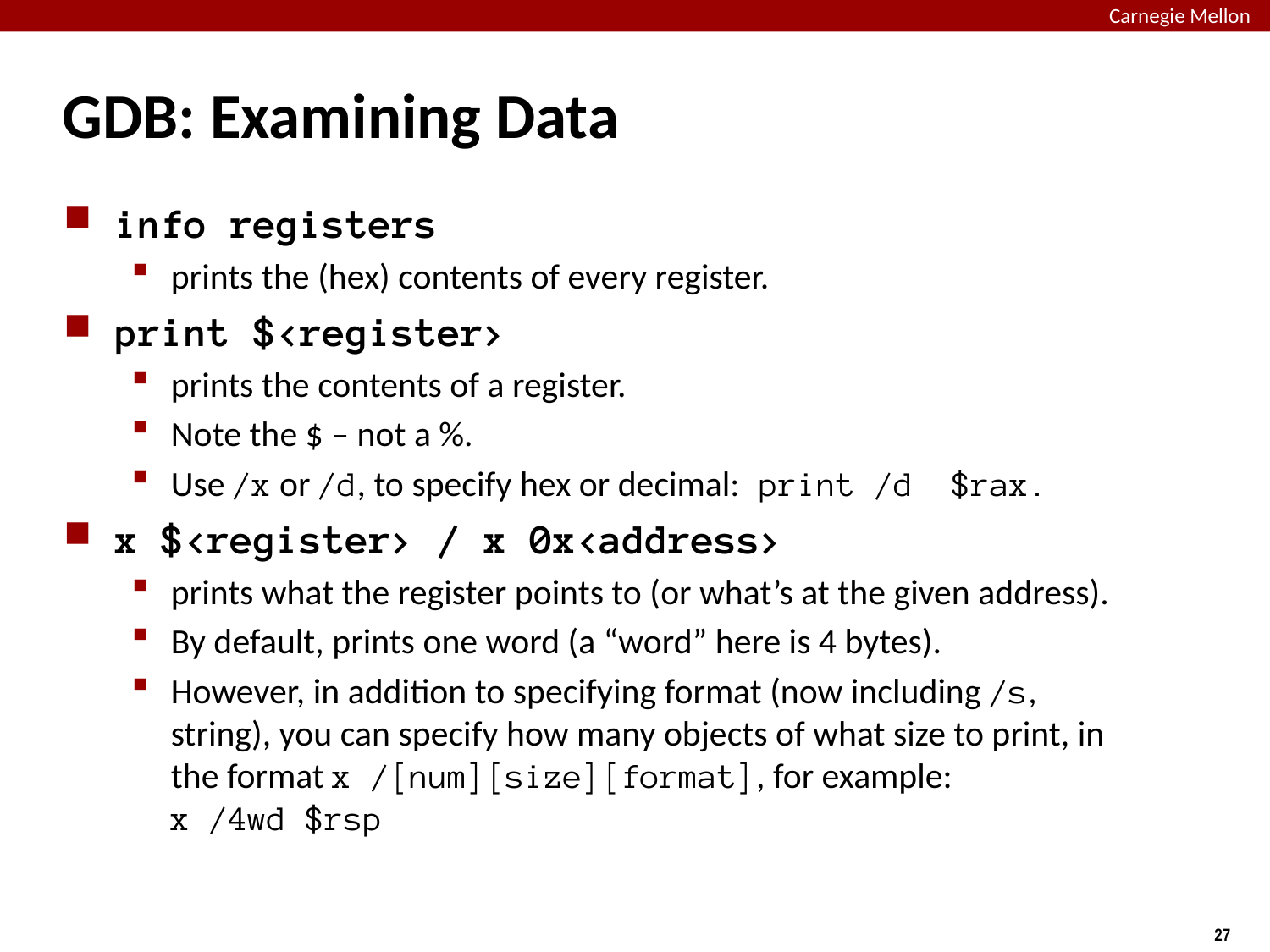

# GDB: Examining Data
info registers
prints the (hex) contents of every register.
print $<register>
prints the contents of a register.
Note the $ – not a %.
Use /x or /d, to specify hex or decimal: print /d  $rax.
x $<register> / x 0x<address>
prints what the register points to (or what’s at the given address).
By default, prints one word (a “word” here is 4 bytes).
However, in addition to specifying format (now including /s, string), you can specify how many objects of what size to print, in the format x /[num][size][format], for example:
x /4wd $rsp